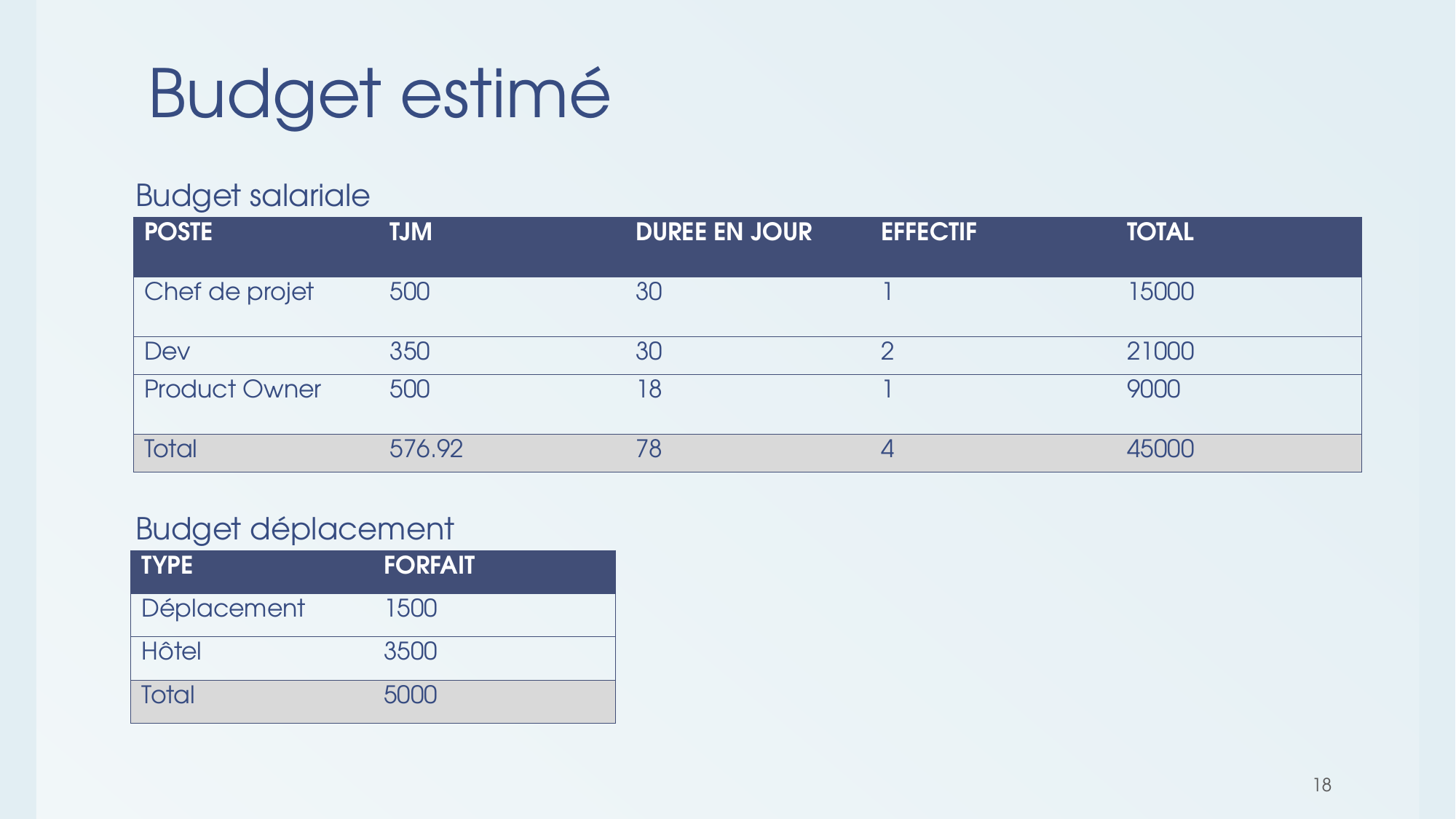

# Budget estimé
Budget salariale
| POSTE | TJM | DUREE EN JOUR | EFFECTIF | TOTAL |
| --- | --- | --- | --- | --- |
| Chef de projet | 500 | 30 | 1 | 15000 |
| Dev | 350 | 30 | 2 | 21000 |
| Product Owner | 500 | 18 | 1 | 9000 |
| Total | 576.92 | 78 | 4 | 45000 |
Budget déplacement
| TYPE​ | FORFAIT​ |
| --- | --- |
| Déplacement | 1500 |
| Hôtel | 3500 |
| Total​ | 5000 |
18